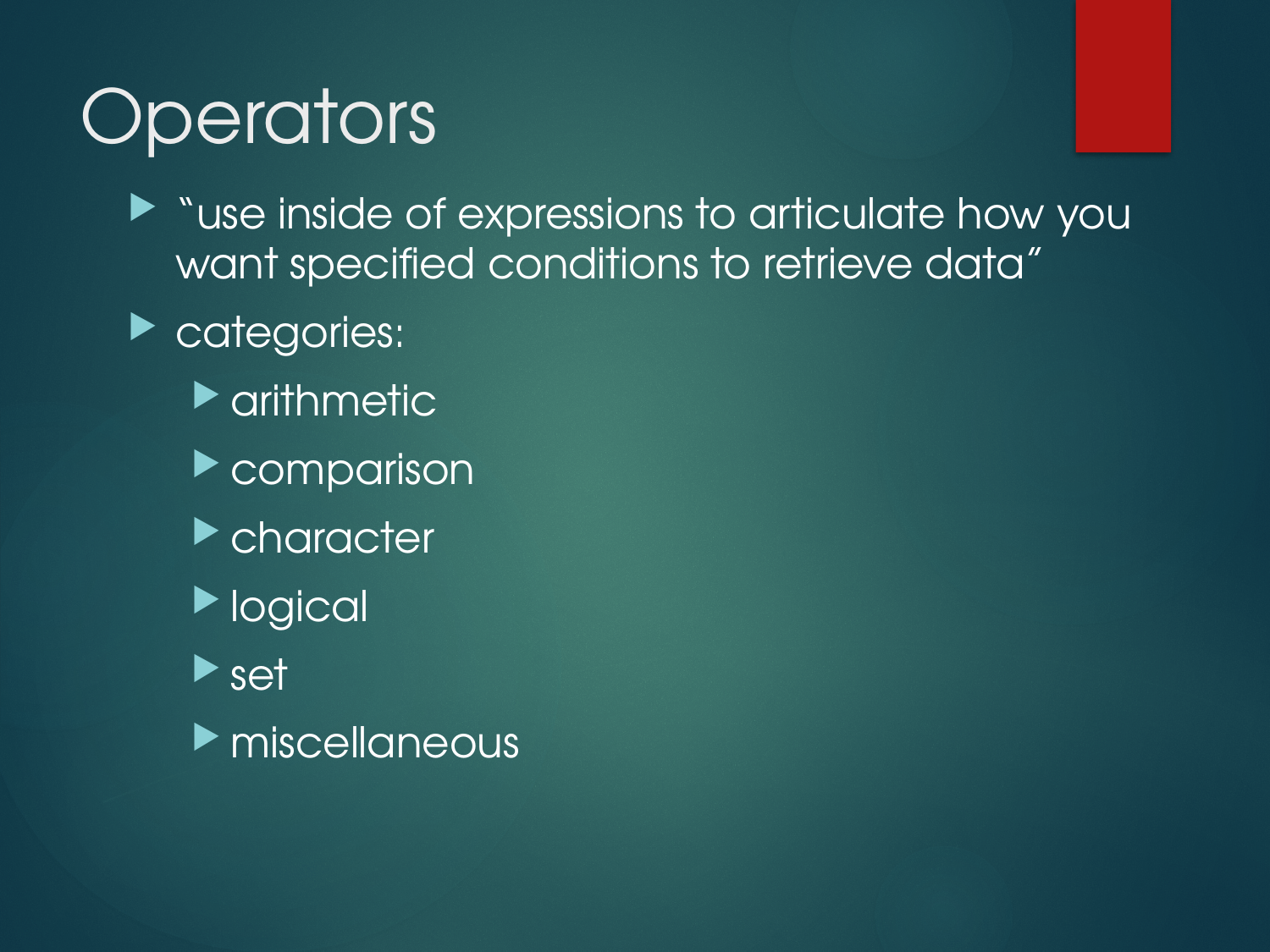

# Operators
“use inside of expressions to articulate how you want specified conditions to retrieve data”
categories:
arithmetic
comparison
character
logical
set
miscellaneous